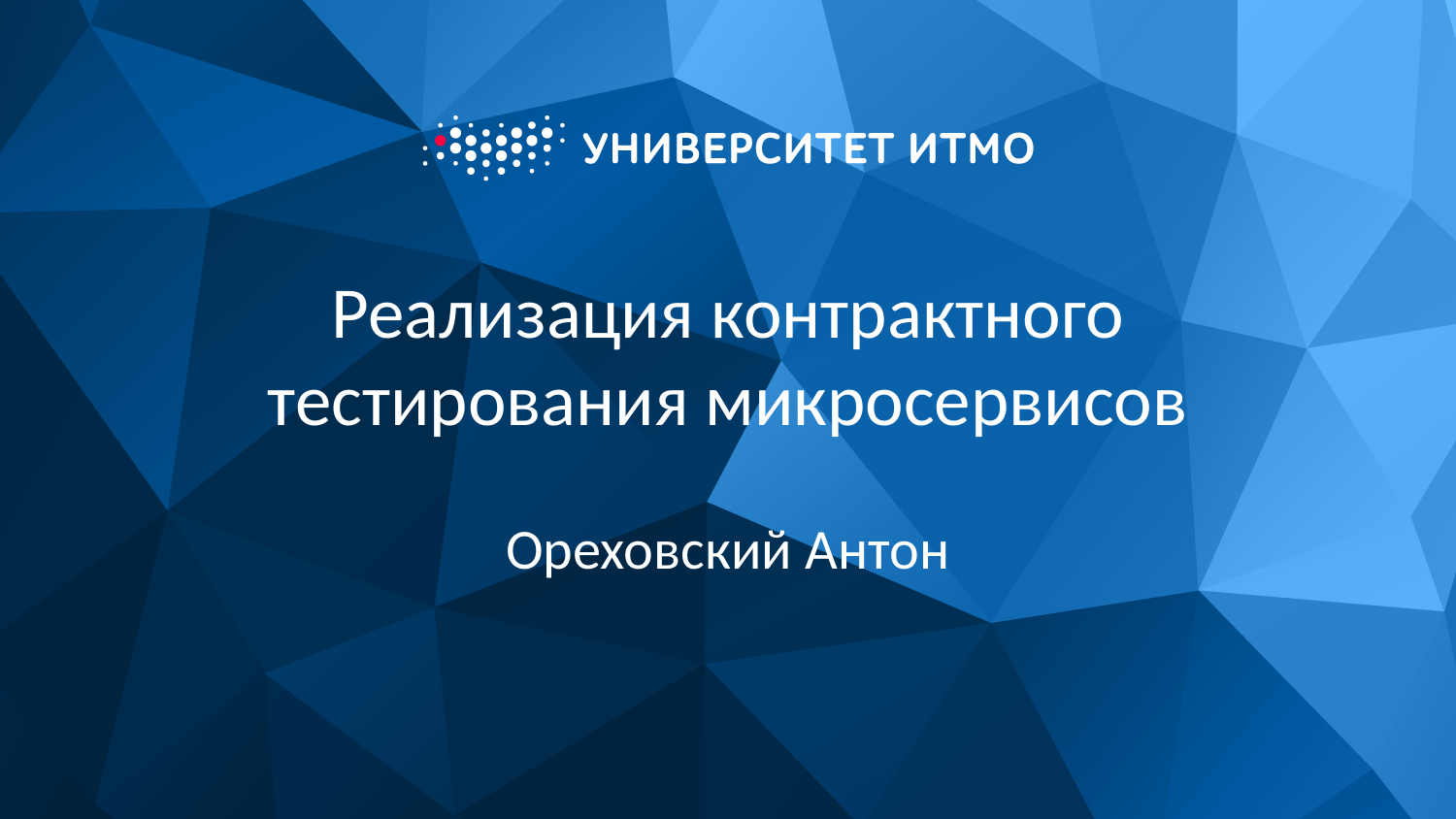

# Реализация контрактного тестирования микросервисов
Ореховский Антон